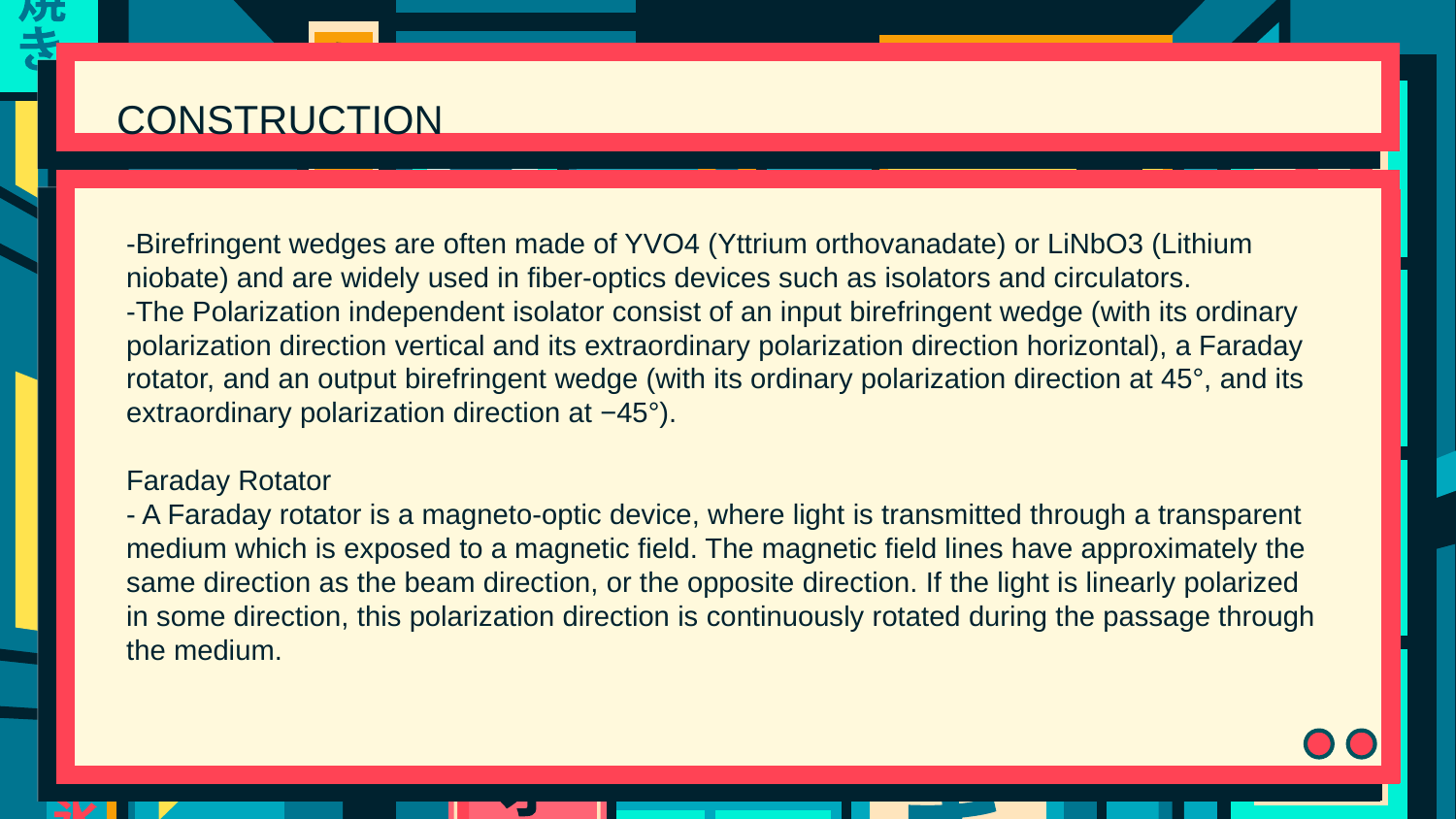

# CONSTRUCTION

-Birefringent wedges are often made of YVO4 (Yttrium orthovanadate) or LiNbO3 (Lithium niobate) and are widely used in fiber-optics devices such as isolators and circulators.
-The Polarization independent isolator consist of an input birefringent wedge (with its ordinary polarization direction vertical and its extraordinary polarization direction horizontal), a Faraday rotator, and an output birefringent wedge (with its ordinary polarization direction at 45°, and its extraordinary polarization direction at −45°).

Faraday Rotator
- A Faraday rotator is a magneto-optic device, where light is transmitted through a transparent medium which is exposed to a magnetic field. The magnetic field lines have approximately the same direction as the beam direction, or the opposite direction. If the light is linearly polarized in some direction, this polarization direction is continuously rotated during the passage through the medium.